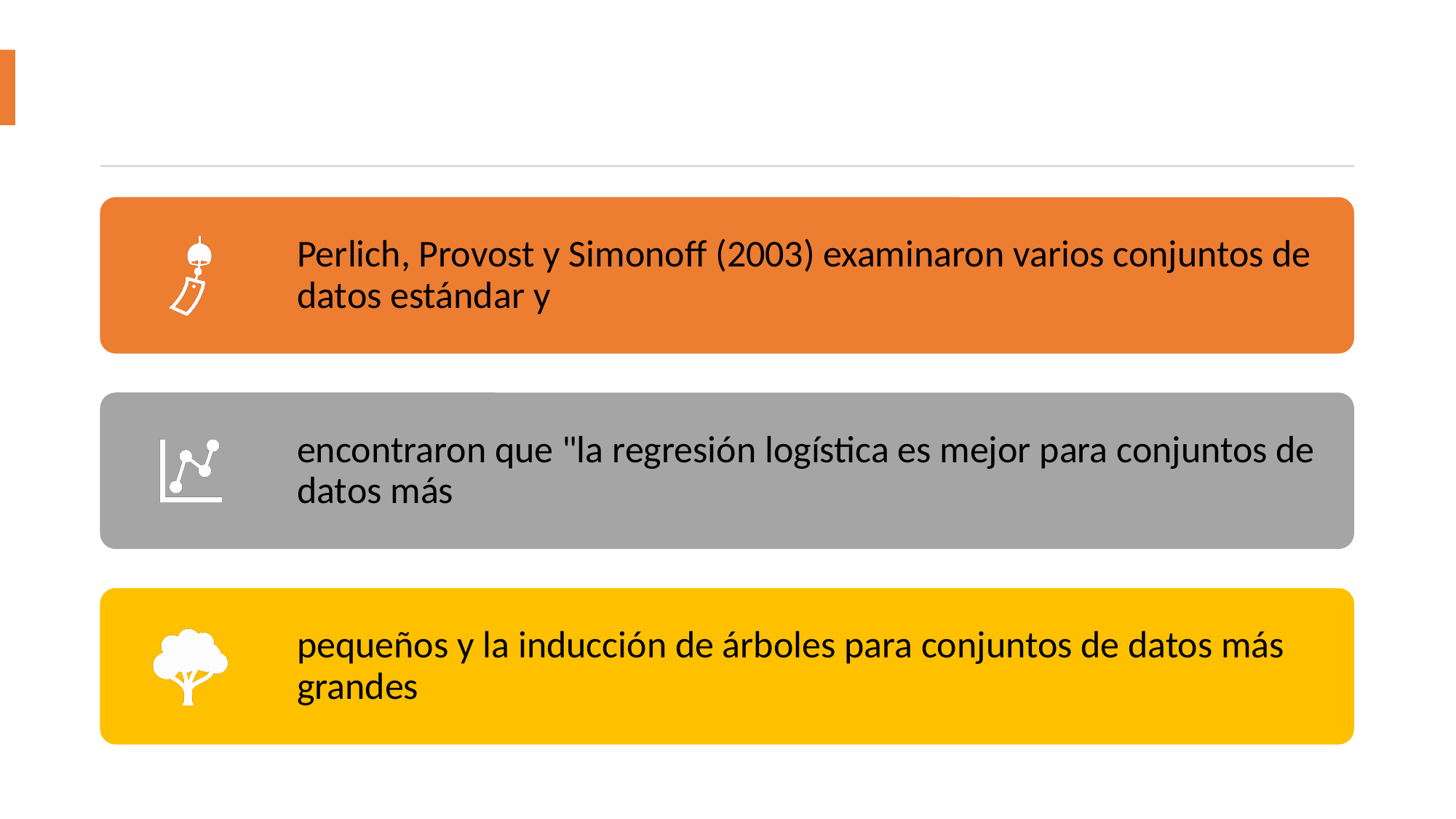

Perlich, Provost y Simonoff (2003) examinaron varios conjuntos de datos estándar y
encontraron que "la regresión logística es mejor para conjuntos de datos más
pequeños y la inducción de árboles para conjuntos de datos más grandes